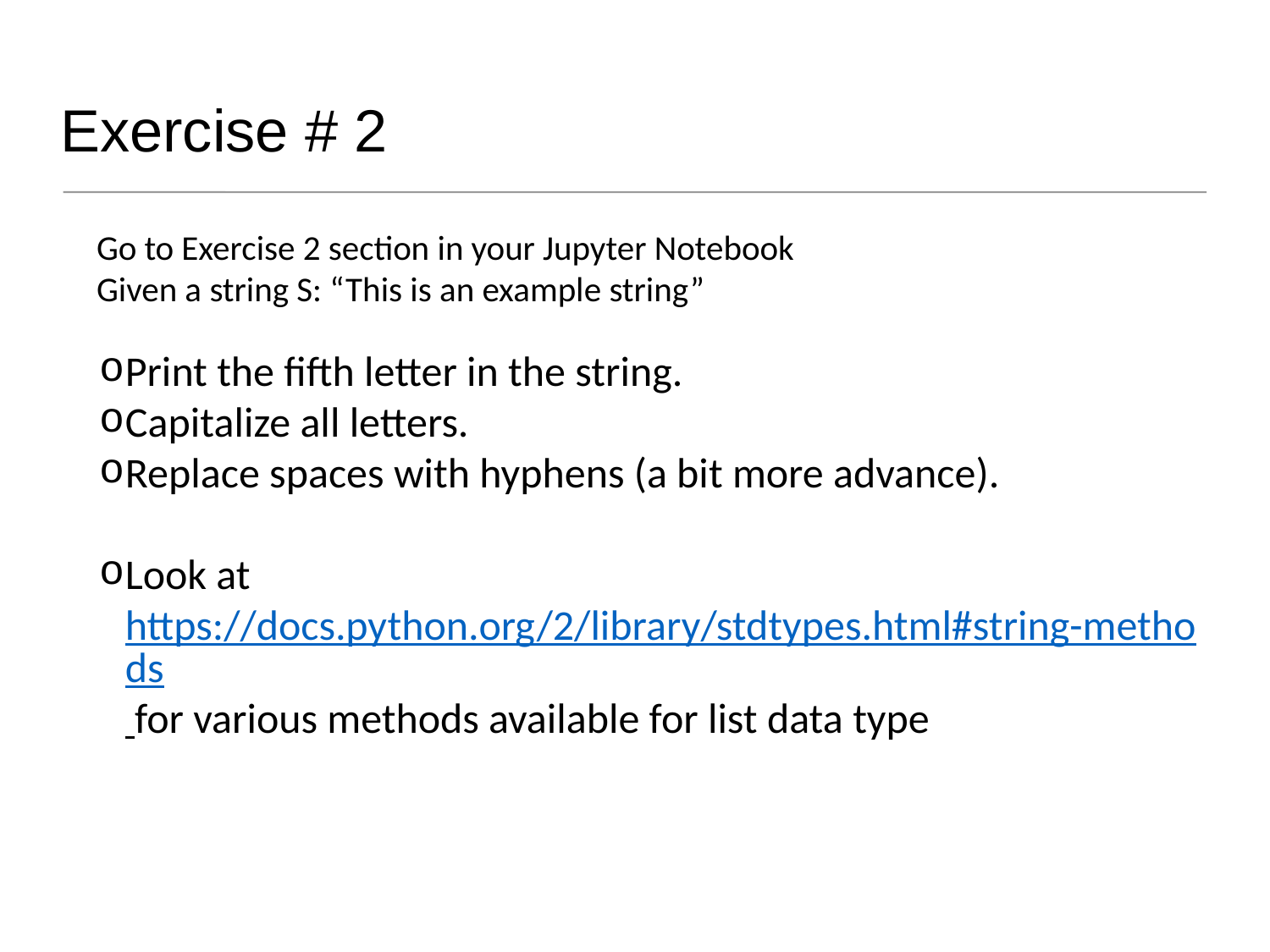

# Exercise # 2
 Go to Exercise 2 section in your Jupyter Notebook
 Given a string S: “This is an example string”

Print the fifth letter in the string.
Capitalize all letters.
Replace spaces with hyphens (a bit more advance).

Look at https://docs.python.org/2/library/stdtypes.html#string-methods for various methods available for list data type